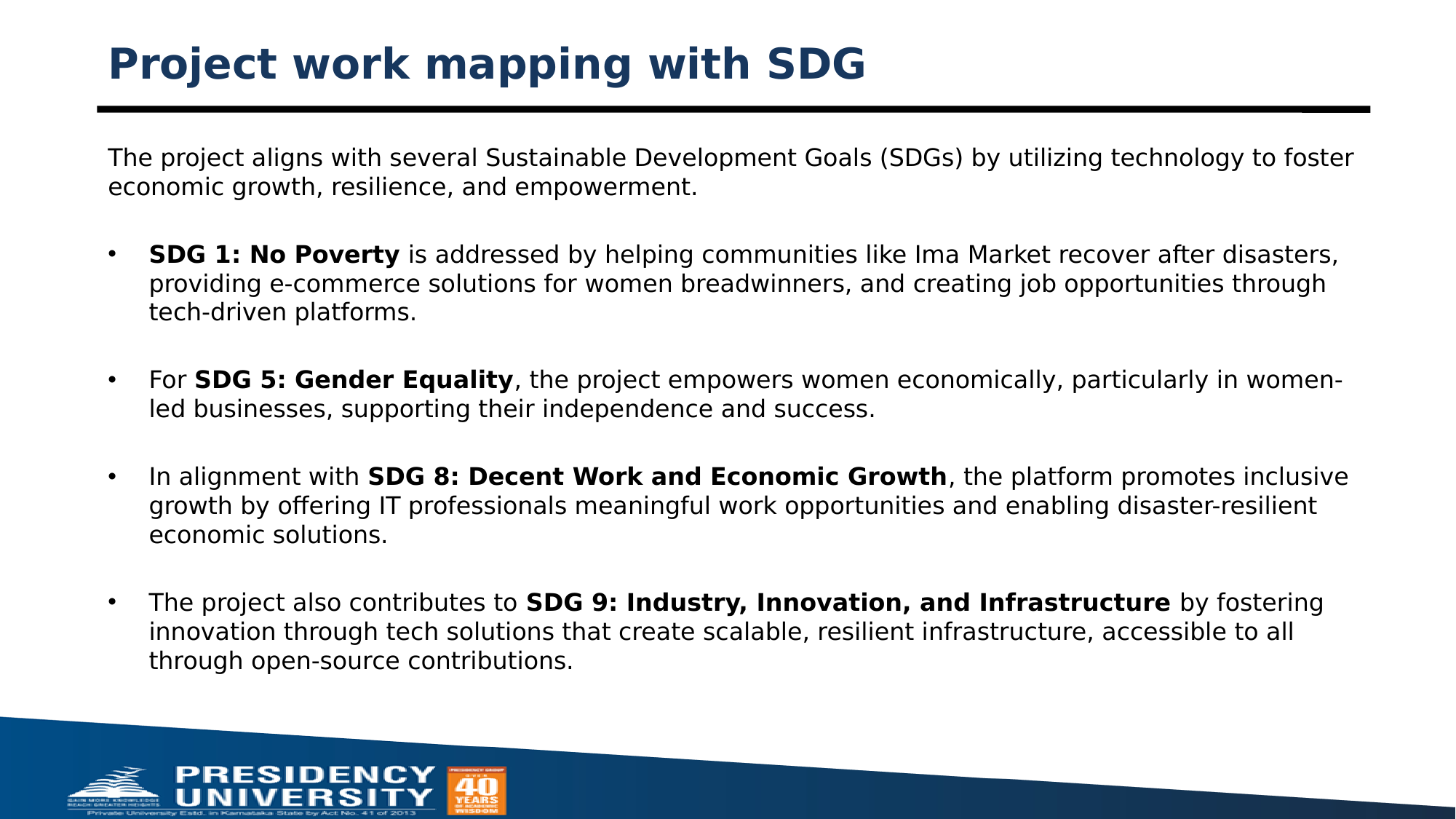

# Project work mapping with SDG
The project aligns with several Sustainable Development Goals (SDGs) by utilizing technology to foster economic growth, resilience, and empowerment.

SDG 1: No Poverty is addressed by helping communities like Ima Market recover after disasters, providing e-commerce solutions for women breadwinners, and creating job opportunities through tech-driven platforms.

For SDG 5: Gender Equality, the project empowers women economically, particularly in women-led businesses, supporting their independence and success.

In alignment with SDG 8: Decent Work and Economic Growth, the platform promotes inclusive growth by offering IT professionals meaningful work opportunities and enabling disaster-resilient economic solutions.

The project also contributes to SDG 9: Industry, Innovation, and Infrastructure by fostering innovation through tech solutions that create scalable, resilient infrastructure, accessible to all through open-source contributions.